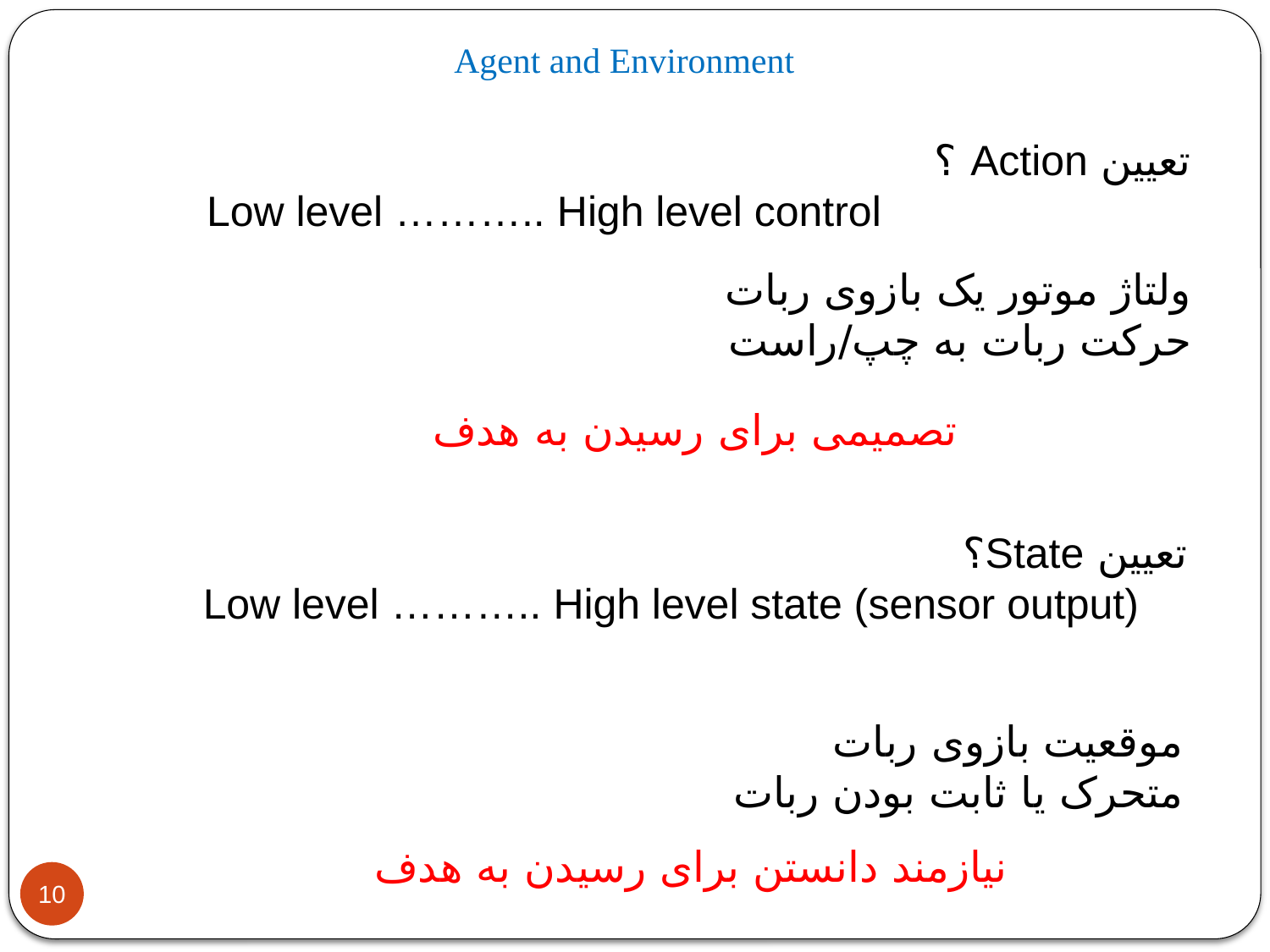

Agent and Environment

تعیین Action ؟
Low level ……….. High level control
ولتاژ موتور یک بازوی ربات
حرکت ربات به چپ/راست
تصمیمی برای رسیدن به هدف
تعیین State؟
Low level ……….. High level state (sensor output)
موقعیت بازوی ربات
متحرک یا ثابت بودن ربات
نیازمند دانستن برای رسیدن به هدف
10